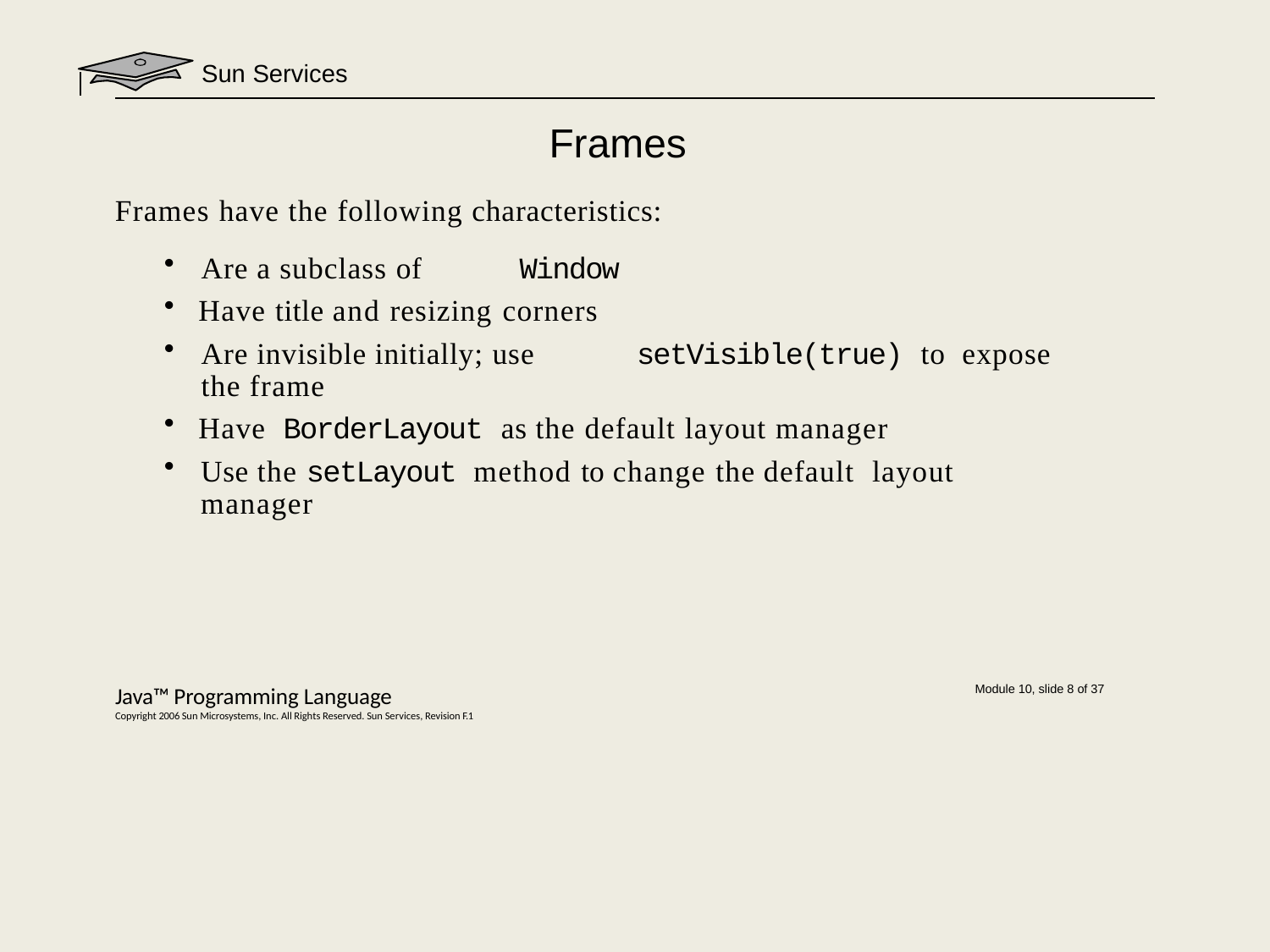

Sun Services

# Frames
Frames have the following characteristics:
Are a subclass of	Window
Have title and resizing corners
Are invisible initially; use	setVisible(true) to  expose the frame
Have	BorderLayout as the default layout manager
Use the setLayout method to change the default  layout manager
Java™ Programming Language
Copyright 2006 Sun Microsystems, Inc. All Rights Reserved. Sun Services, Revision F.1
Module 10, slide 8 of 37